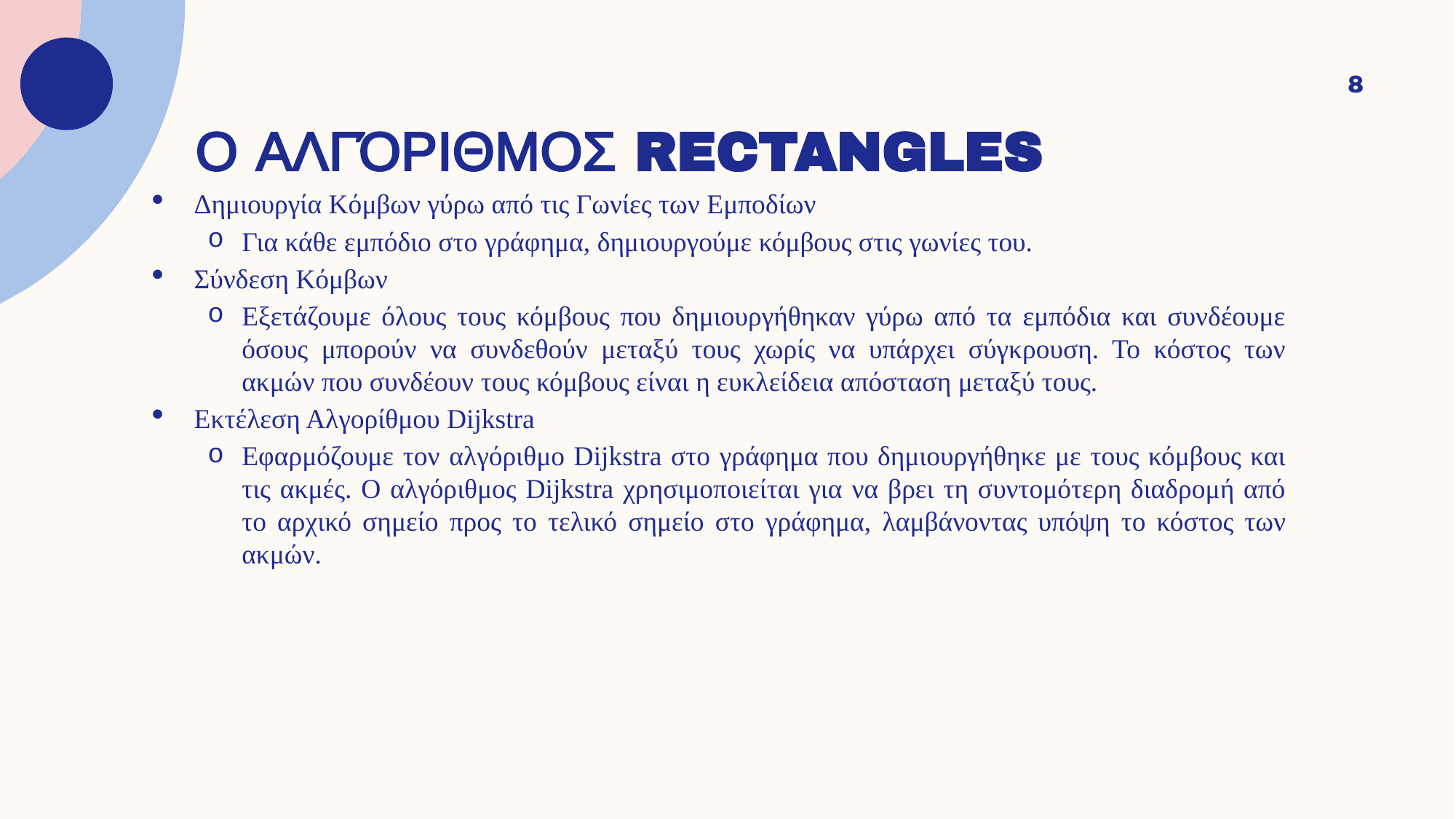

8
# Ο αλγόριθμος Rectangles
Δημιουργία Κόμβων γύρω από τις Γωνίες των Εμποδίων
Για κάθε εμπόδιο στο γράφημα, δημιουργούμε κόμβους στις γωνίες του.
Σύνδεση Κόμβων
Εξετάζουμε όλους τους κόμβους που δημιουργήθηκαν γύρω από τα εμπόδια και συνδέουμε όσους μπορούν να συνδεθούν μεταξύ τους χωρίς να υπάρχει σύγκρουση. Το κόστος των ακμών που συνδέουν τους κόμβους είναι η ευκλείδεια απόσταση μεταξύ τους.
Εκτέλεση Αλγορίθμου Dijkstra
Εφαρμόζουμε τον αλγόριθμο Dijkstra στο γράφημα που δημιουργήθηκε με τους κόμβους και τις ακμές. Ο αλγόριθμος Dijkstra χρησιμοποιείται για να βρει τη συντομότερη διαδρομή από το αρχικό σημείο προς το τελικό σημείο στο γράφημα, λαμβάνοντας υπόψη το κόστος των ακμών.